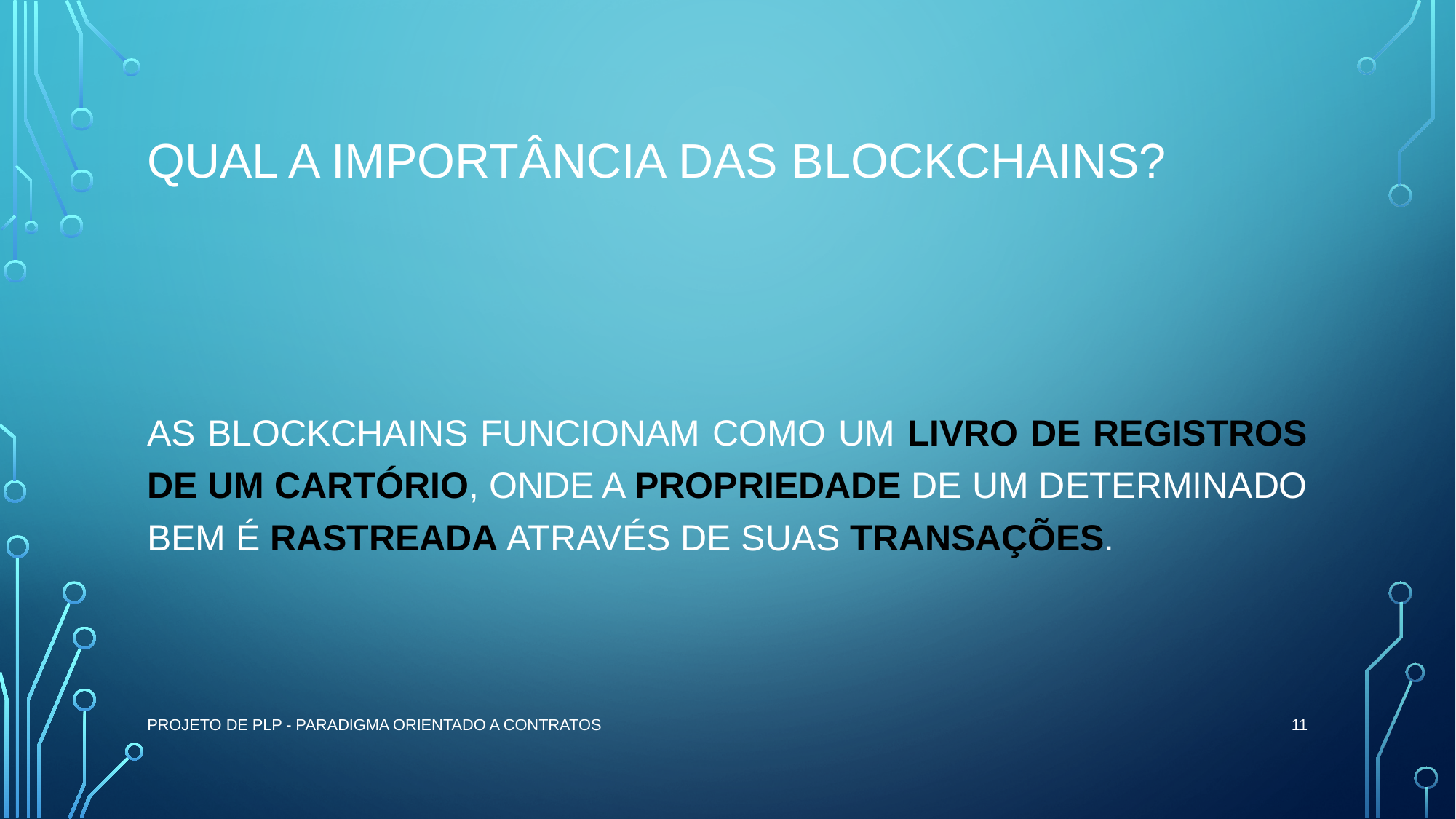

# Qual a importância das blockchains?

As blockchains funcionam como um livro de registros de um cartório, onde a propriedade de um determinado bem é rastreada através de suas transações.
11
Projeto de PLP - Paradigma Orientado a Contratos